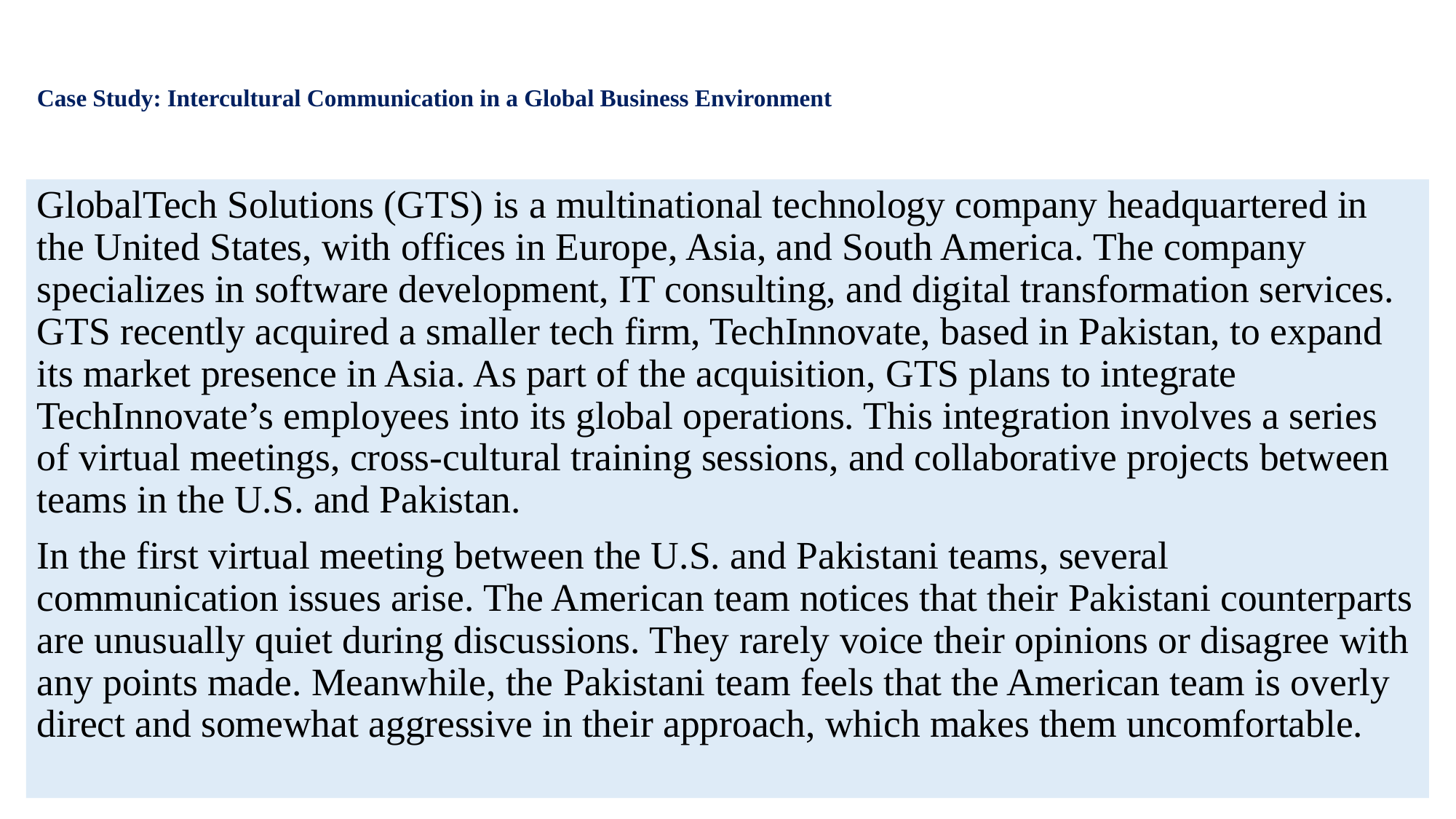

# Case Study: Intercultural Communication in a Global Business Environment
GlobalTech Solutions (GTS) is a multinational technology company headquartered in the United States, with offices in Europe, Asia, and South America. The company specializes in software development, IT consulting, and digital transformation services. GTS recently acquired a smaller tech firm, TechInnovate, based in Pakistan, to expand its market presence in Asia. As part of the acquisition, GTS plans to integrate TechInnovate’s employees into its global operations. This integration involves a series of virtual meetings, cross-cultural training sessions, and collaborative projects between teams in the U.S. and Pakistan.
In the first virtual meeting between the U.S. and Pakistani teams, several communication issues arise. The American team notices that their Pakistani counterparts are unusually quiet during discussions. They rarely voice their opinions or disagree with any points made. Meanwhile, the Pakistani team feels that the American team is overly direct and somewhat aggressive in their approach, which makes them uncomfortable.